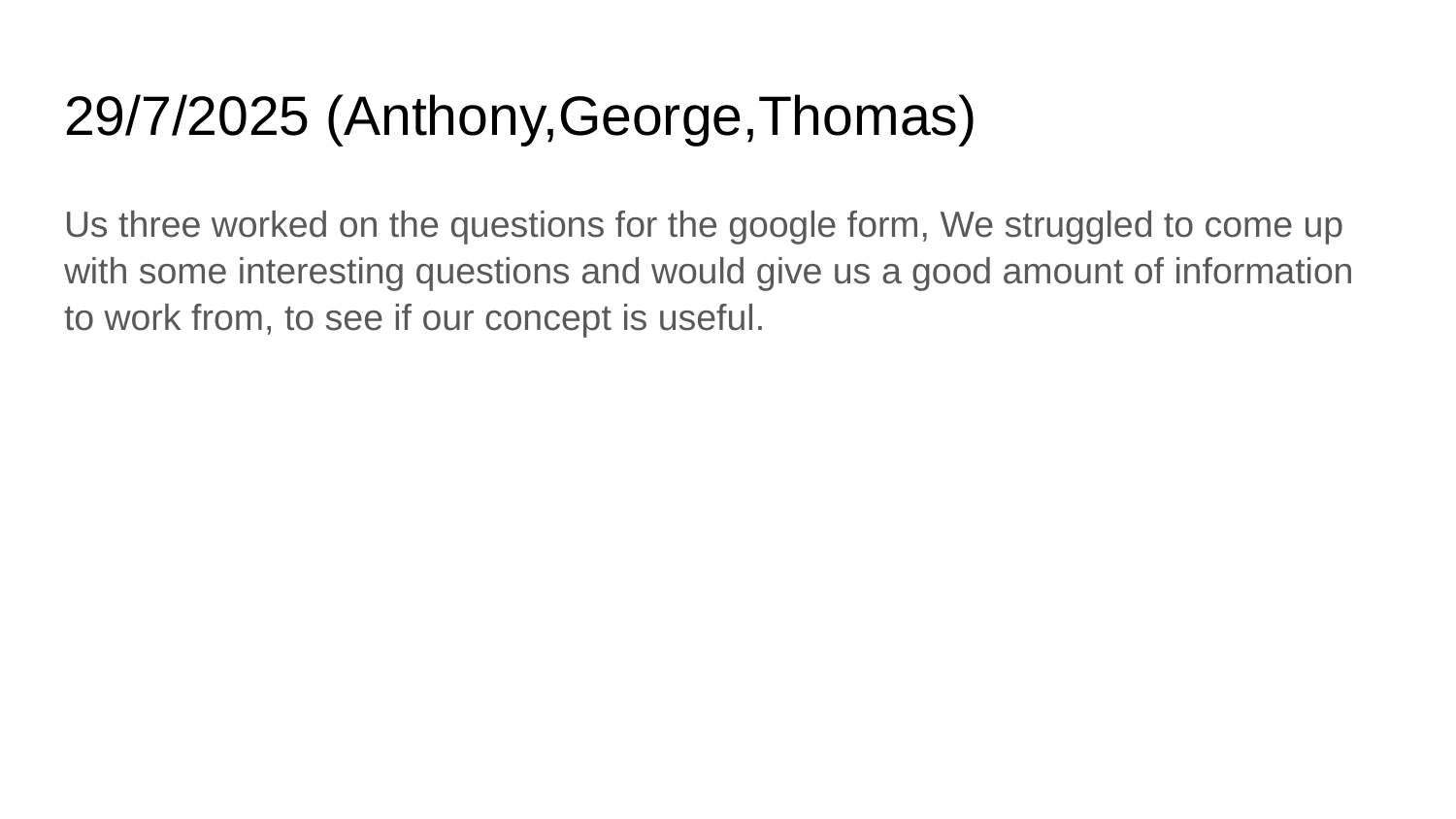

# 29/7/2025 (Anthony,George,Thomas)
Us three worked on the questions for the google form, We struggled to come up with some interesting questions and would give us a good amount of information to work from, to see if our concept is useful.